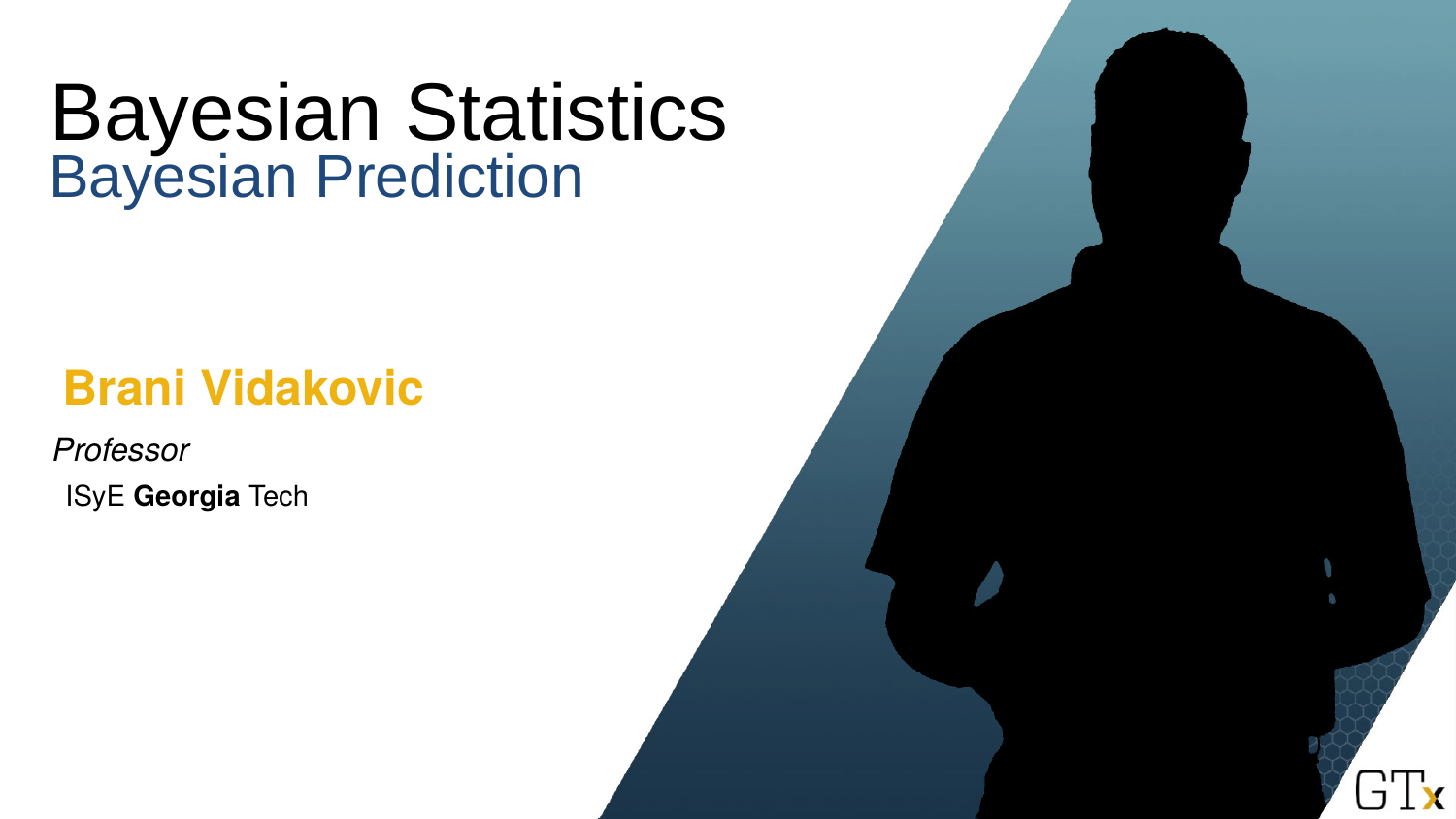

Bayesian Statistics
Bayesian Prediction

 Brani Vidakovic
Professor
ISyE Georgia Tech